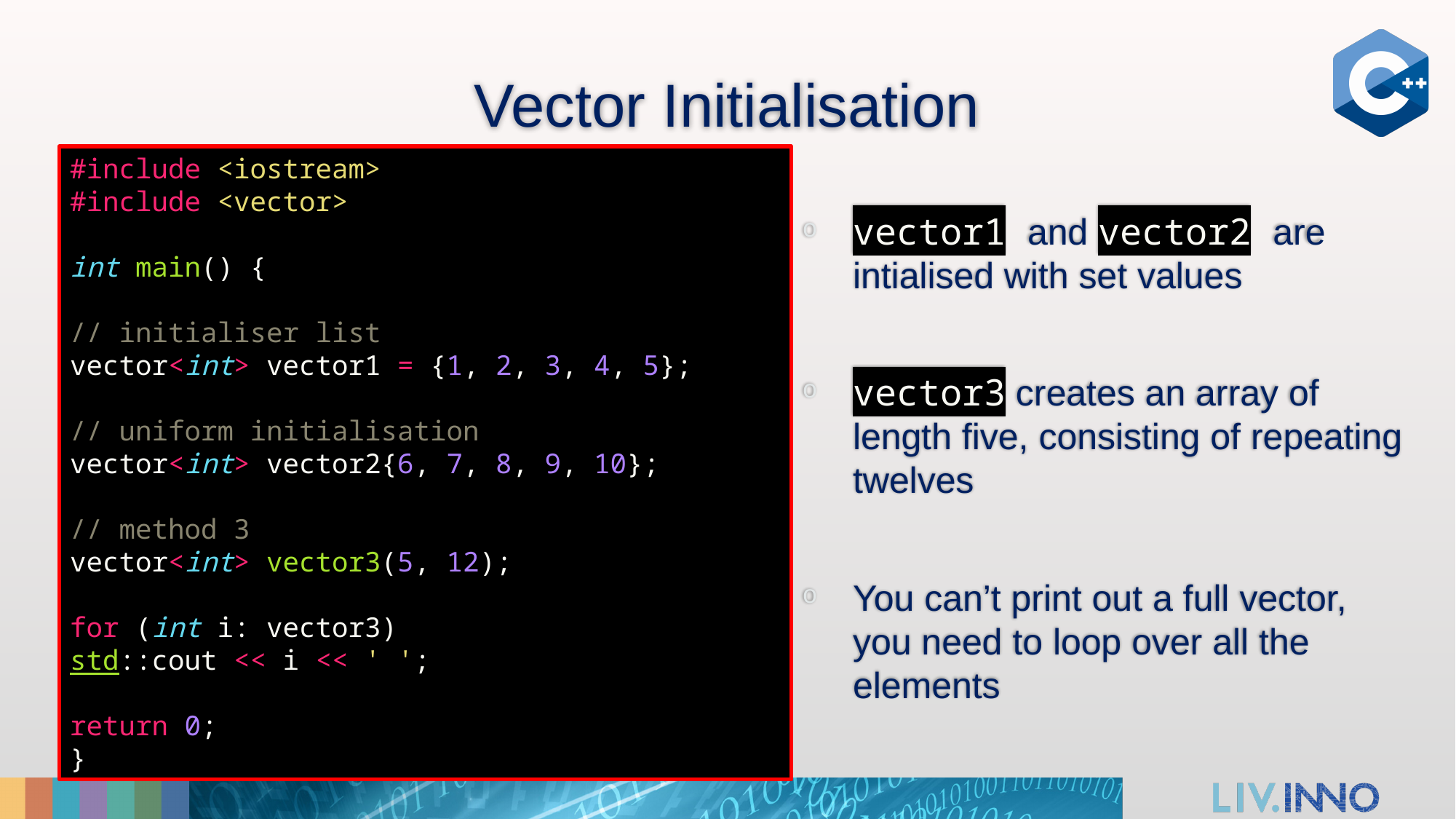

# Vector Initialisation
#include <iostream>
#include <vector>
int main() {
// initialiser list
vector<int> vector1 = {1, 2, 3, 4, 5};
// uniform initialisation
vector<int> vector2{6, 7, 8, 9, 10};
// method 3
vector<int> vector3(5, 12);
for (int i: vector3)
std::cout << i << ' ';
return 0;
}
vector1 and vector2 are intialised with set values

vector3 creates an array of length five, consisting of repeating twelves

You can’t print out a full vector, you need to loop over all the elements